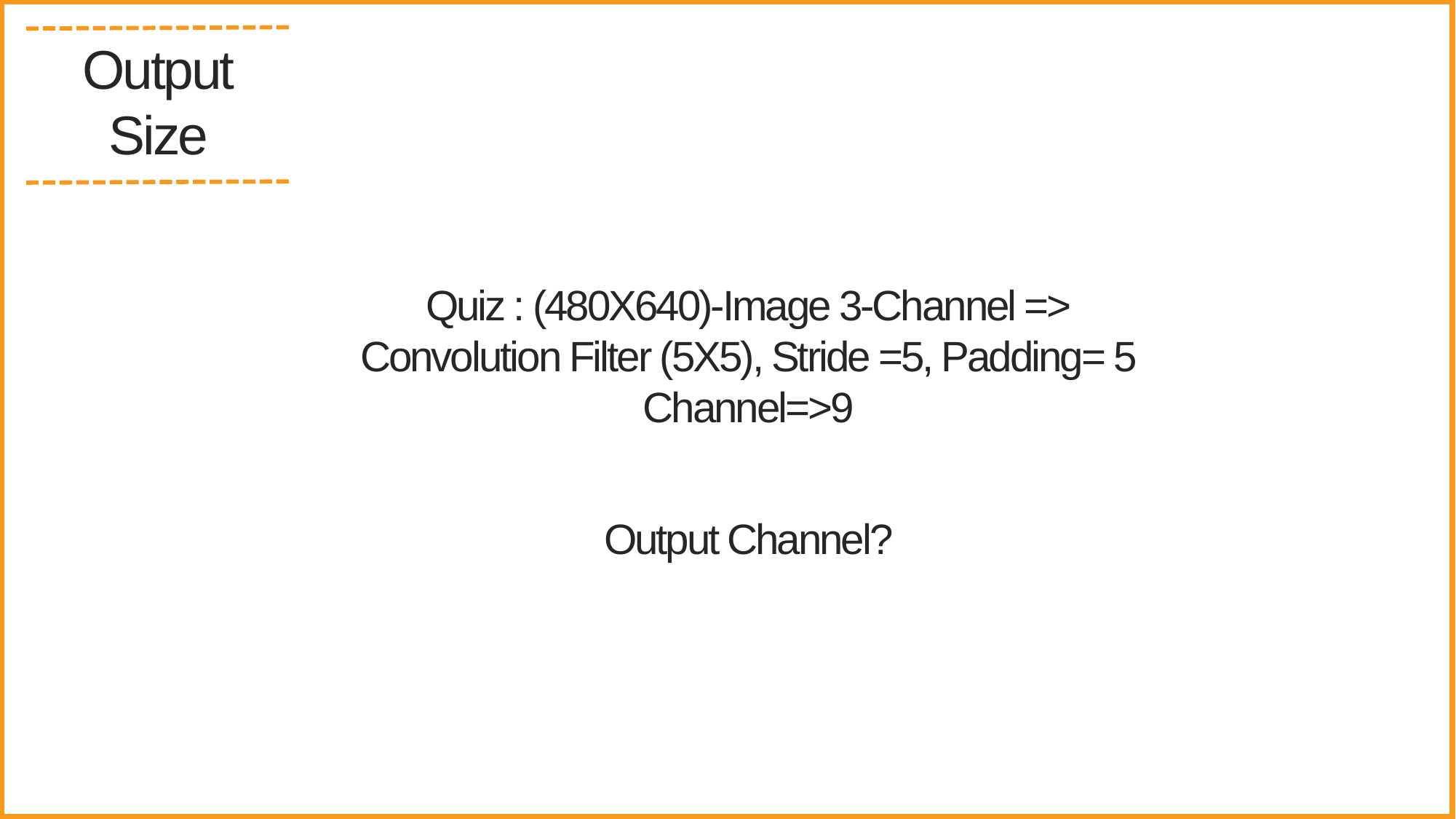

Output
Size
Quiz : (480X640)-Image 3-Channel =>
Convolution Filter (5X5), Stride =5, Padding= 5
Channel=>9
Output Channel?